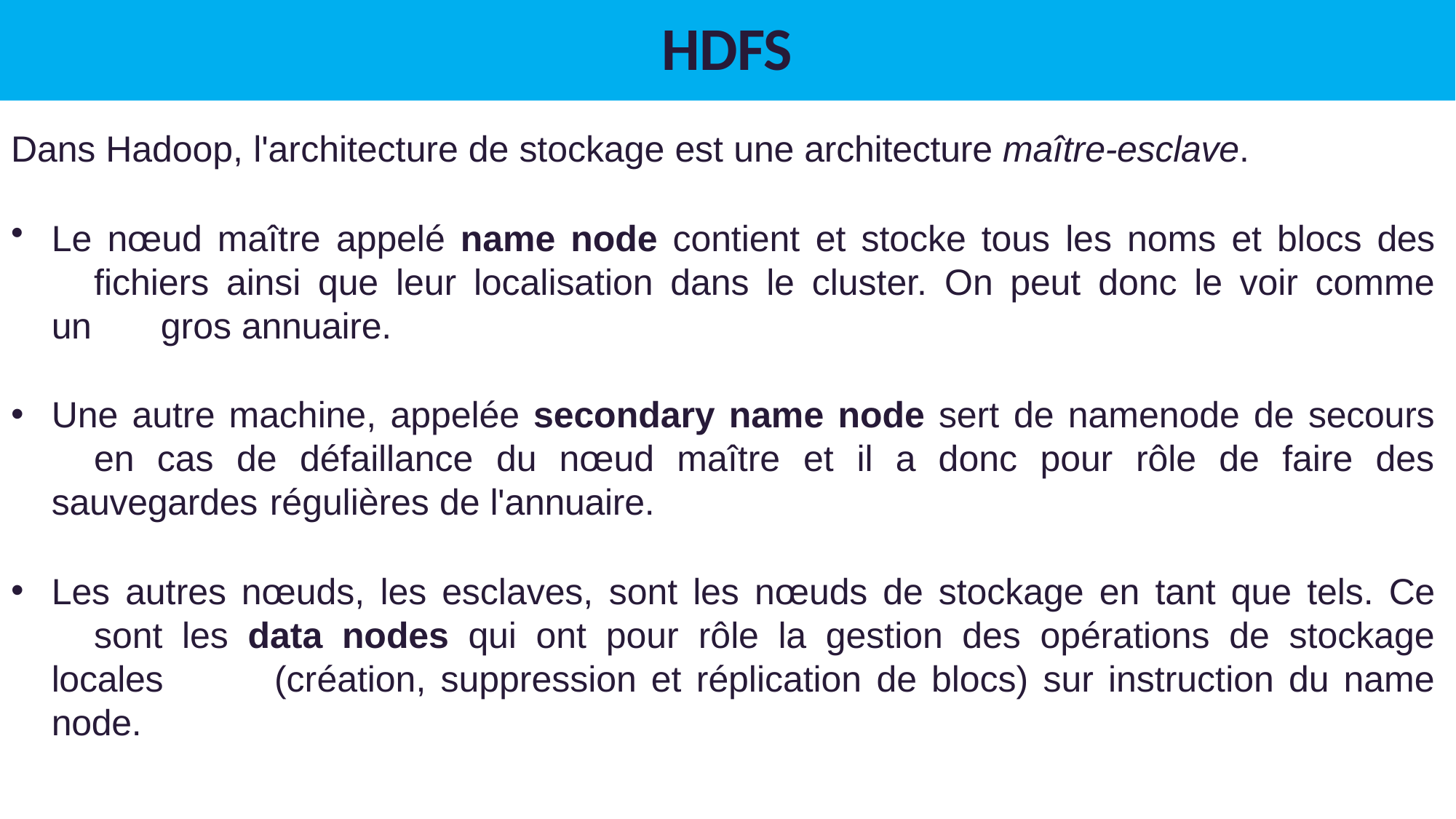

# HDFS
Dans Hadoop, l'architecture de stockage est une architecture maître-esclave.

Le nœud maître appelé name node contient et stocke tous les noms et blocs des 	fichiers ainsi que leur localisation dans le cluster. On peut donc le voir comme un 	gros annuaire.

Une autre machine, appelée secondary name node sert de namenode de secours 	en cas de défaillance du nœud maître et il a donc pour rôle de faire des sauvegardes 	régulières de l'annuaire.

Les autres nœuds, les esclaves, sont les nœuds de stockage en tant que tels. Ce 	sont les data nodes qui ont pour rôle la gestion des opérations de stockage locales 	(création, suppression et réplication de blocs) sur instruction du name node.